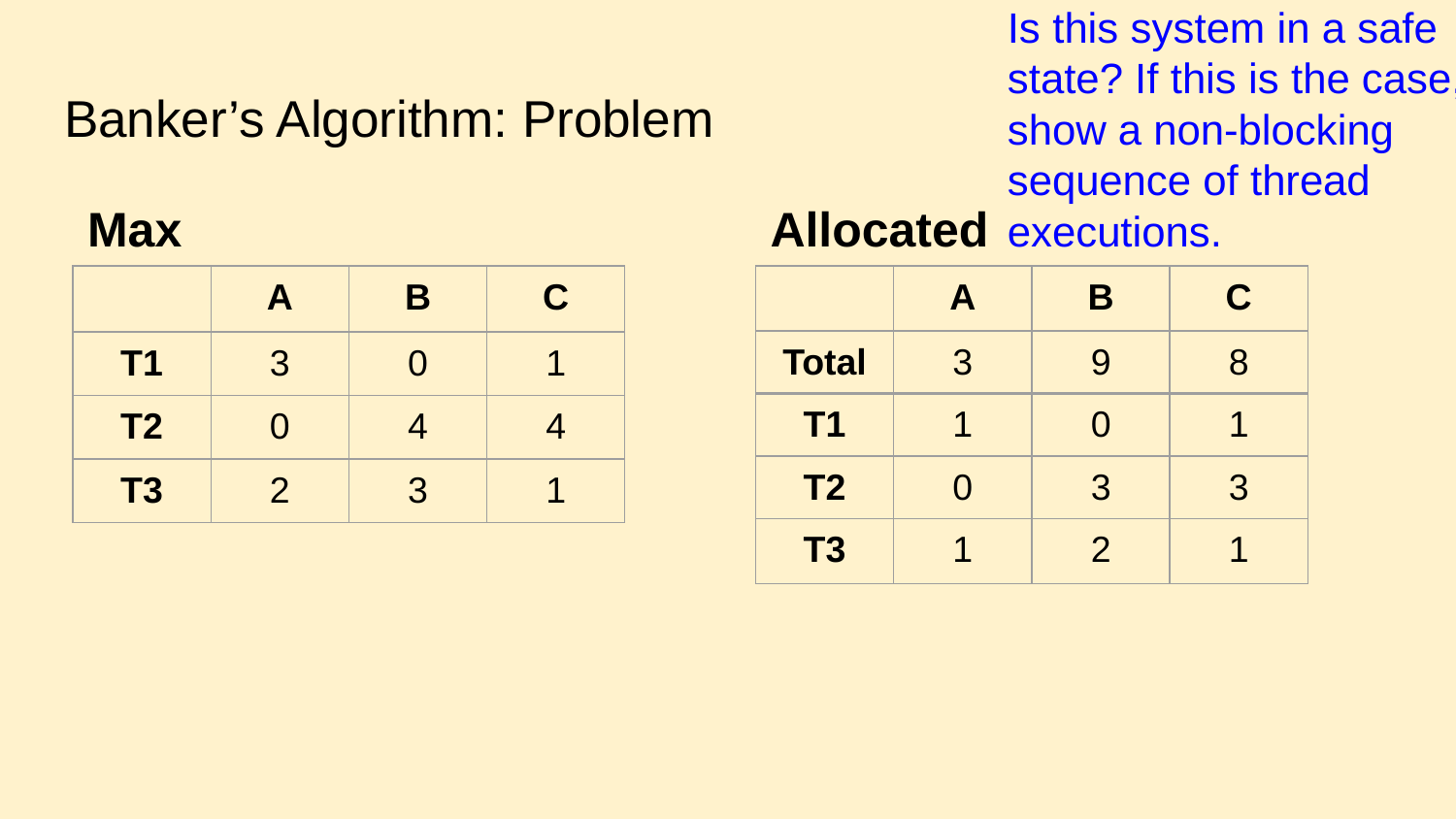

Is this system in a safe state? If this is the case, show a non-blocking sequence of thread executions.
# Banker’s Algorithm: Problem
Max
Allocated
|  | A | B | C |
| --- | --- | --- | --- |
| Total | 3 | 9 | 8 |
| T1 | 1 | 0 | 1 |
| T2 | 0 | 3 | 3 |
| T3 | 1 | 2 | 1 |
|  | A | B | C |
| --- | --- | --- | --- |
| T1 | 3 | 0 | 1 |
| T2 | 0 | 4 | 4 |
| T3 | 2 | 3 | 1 |